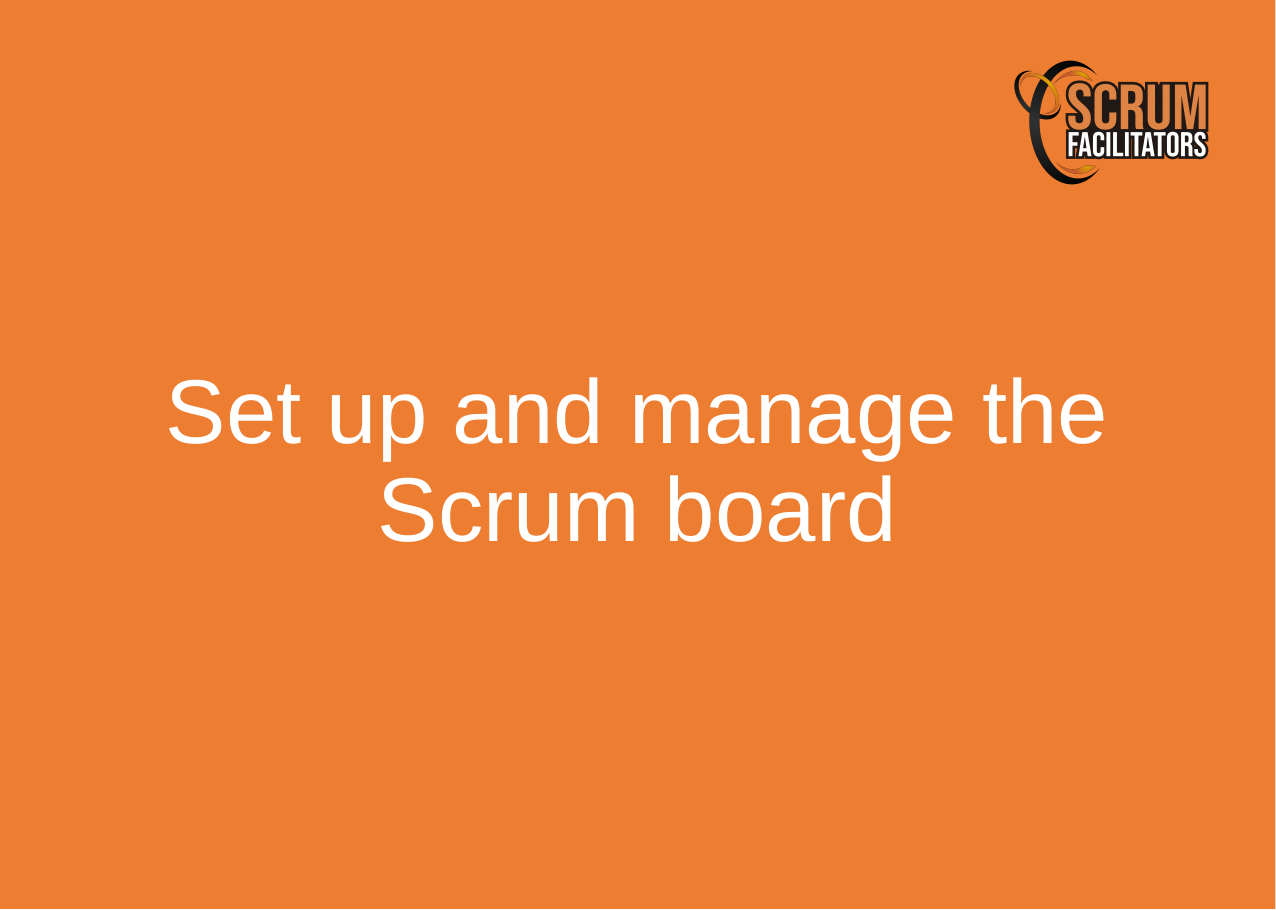

Set up and manage the Scrum board